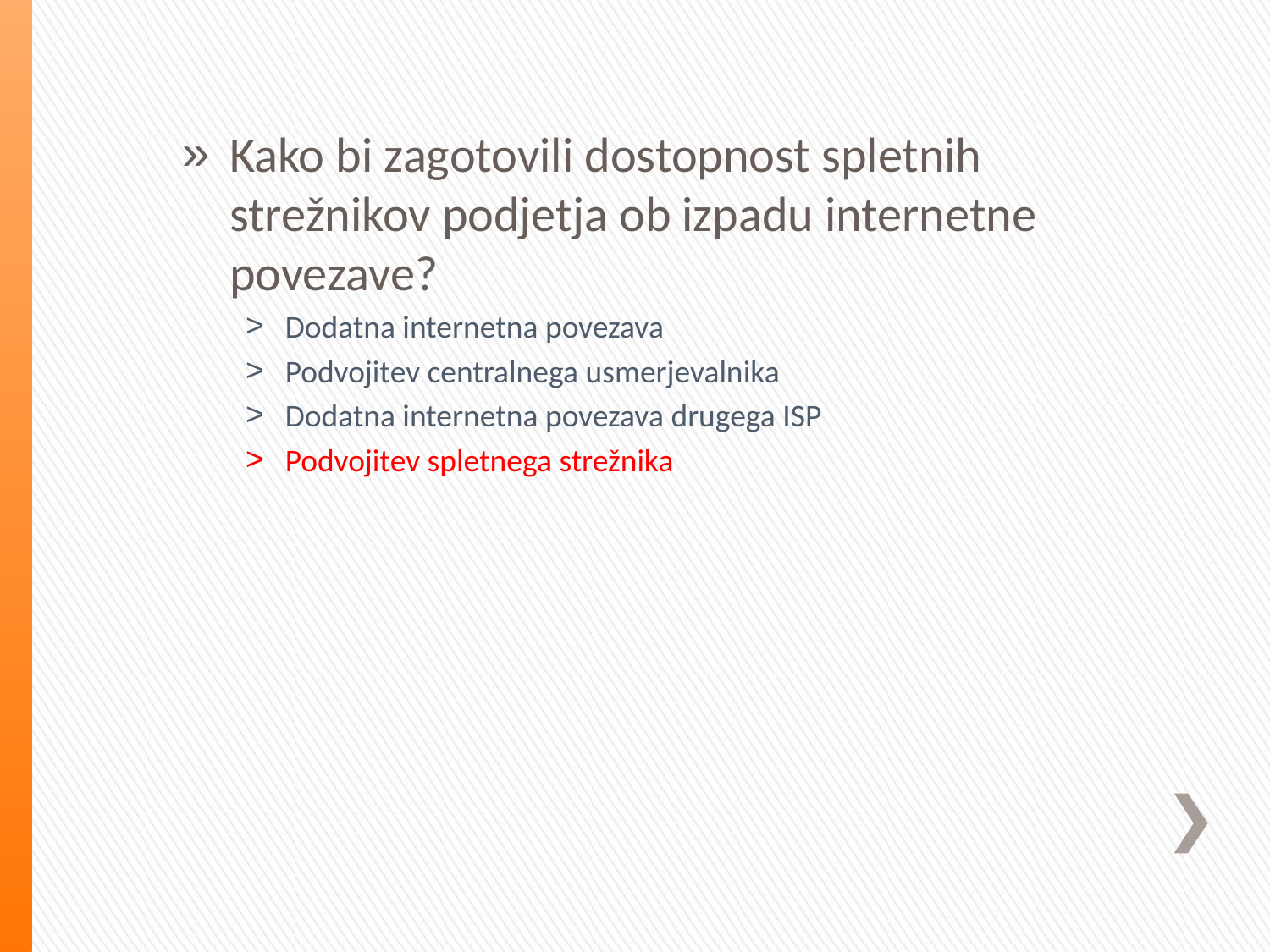

Kako bi zagotovili dostopnost spletnih strežnikov podjetja ob izpadu internetne povezave?
Dodatna internetna povezava
Podvojitev centralnega usmerjevalnika
Dodatna internetna povezava drugega ISP
Podvojitev spletnega strežnika